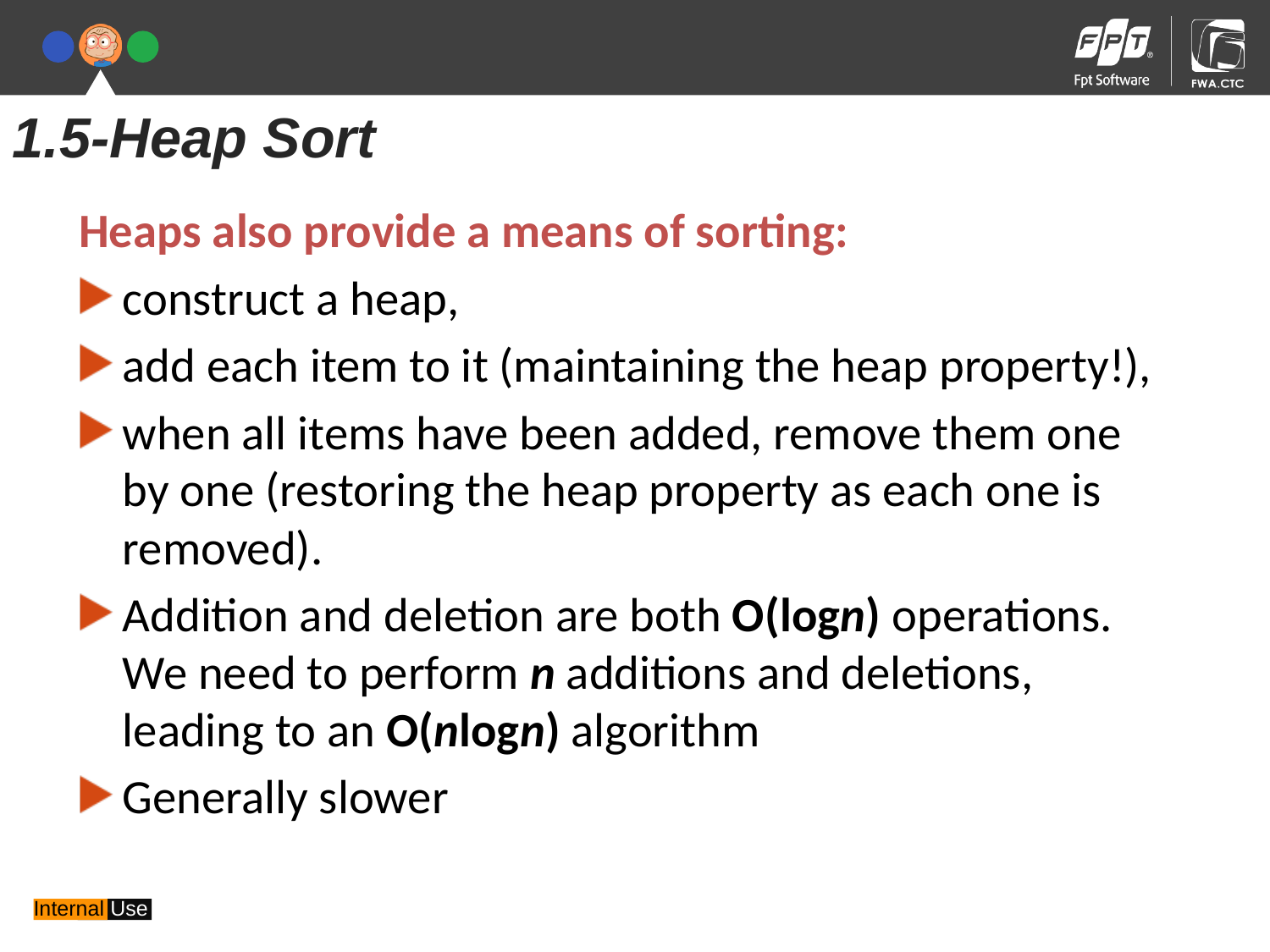

1.5-Heap Sort
Heaps also provide a means of sorting:
construct a heap,
add each item to it (maintaining the heap property!),
when all items have been added, remove them one by one (restoring the heap property as each one is removed).
Addition and deletion are both O(logn) operations. We need to perform n additions and deletions, leading to an O(nlogn) algorithm
Generally slower